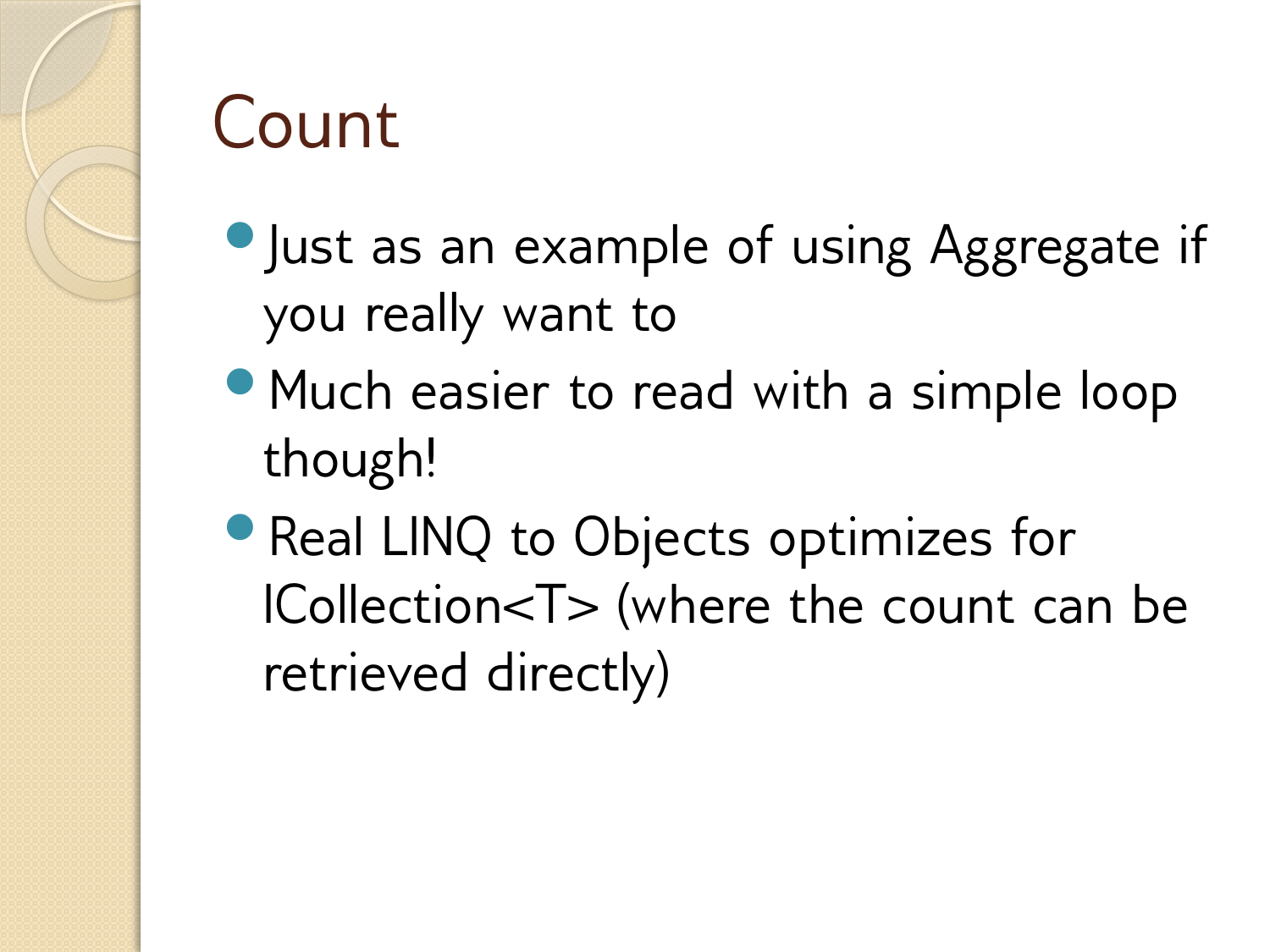

# Count
Just as an example of using Aggregate if you really want to
Much easier to read with a simple loop though!
Real LINQ to Objects optimizes for ICollection<T> (where the count can be retrieved directly)